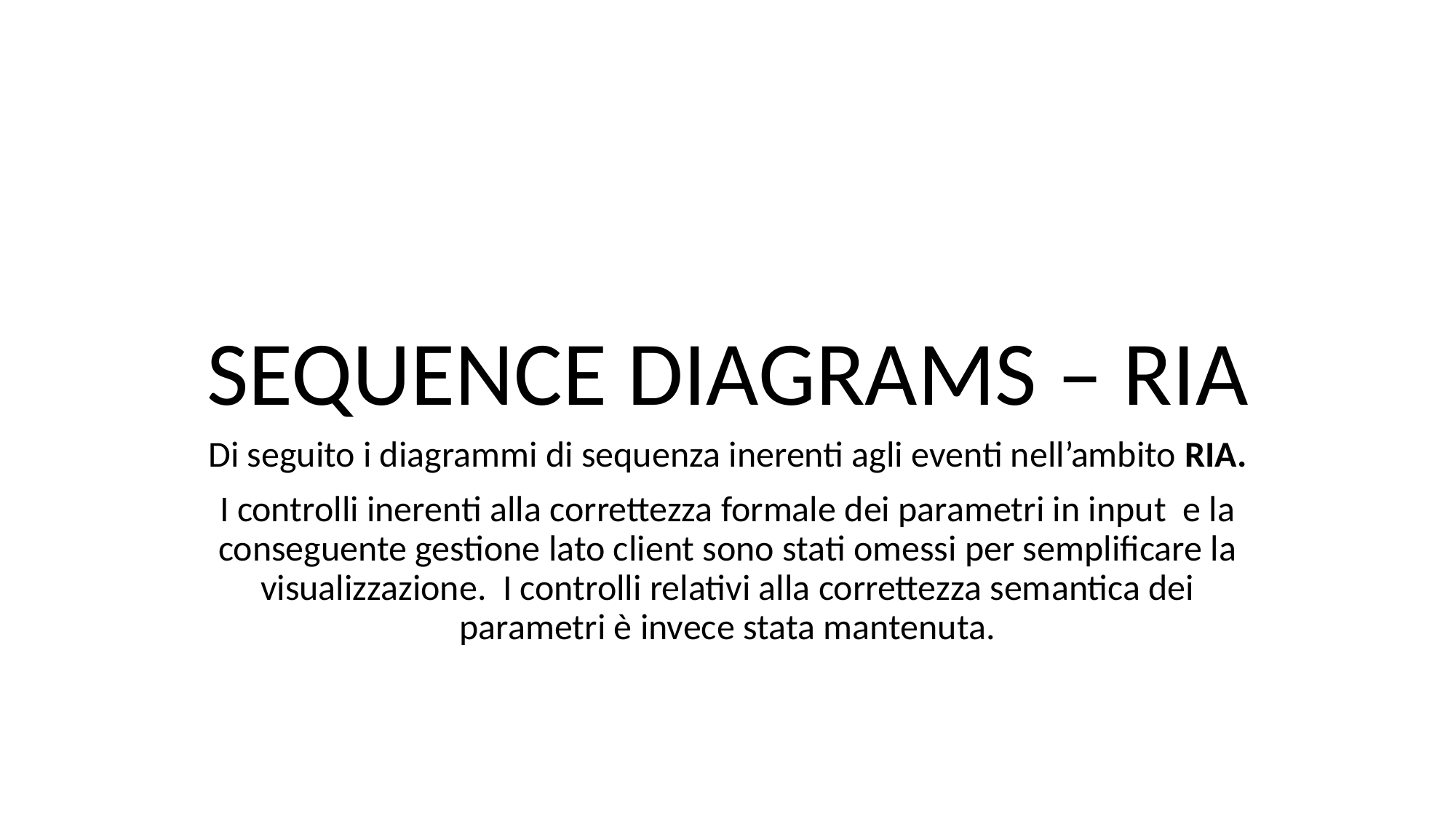

# SEQUENCE DIAGRAMS – RIA
Di seguito i diagrammi di sequenza inerenti agli eventi nell’ambito RIA.
I controlli inerenti alla correttezza formale dei parametri in input  e la conseguente gestione lato client sono stati omessi per semplificare la visualizzazione.  I controlli relativi alla correttezza semantica dei parametri è invece stata mantenuta.